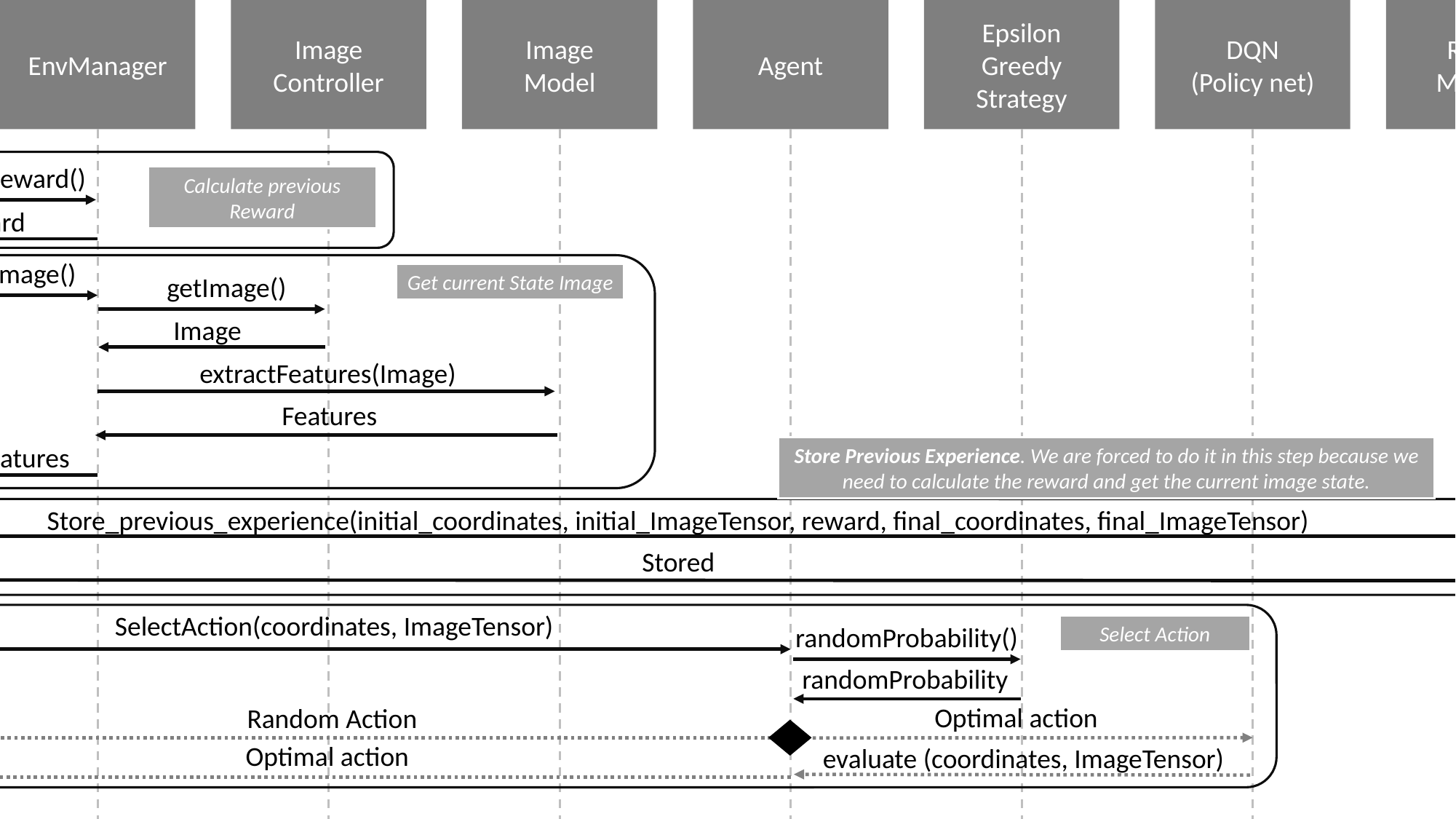

EnvManager
Agent Step
Image
Controller
Image
Model
Agent
Epsilon
Greedy
Strategy
DQN
(Policy net)
Replay
Memory

CalculateReward()
Calculate previous Reward
Reward
getStateImage()

Get current State Image
getImage()
Image
extractFeatures(Image)
Features
Image Features
Store Previous Experience. We are forced to do it in this step because we need to calculate the reward and get the current image state.
Store_previous_experience(initial_coordinates, initial_ImageTensor, reward, final_coordinates, final_ImageTensor)

Stored
SelectAction(coordinates, ImageTensor)

randomProbability()
Select Action
randomProbability
Optimal action
Random Action

Optimal action
evaluate (coordinates, ImageTensor)